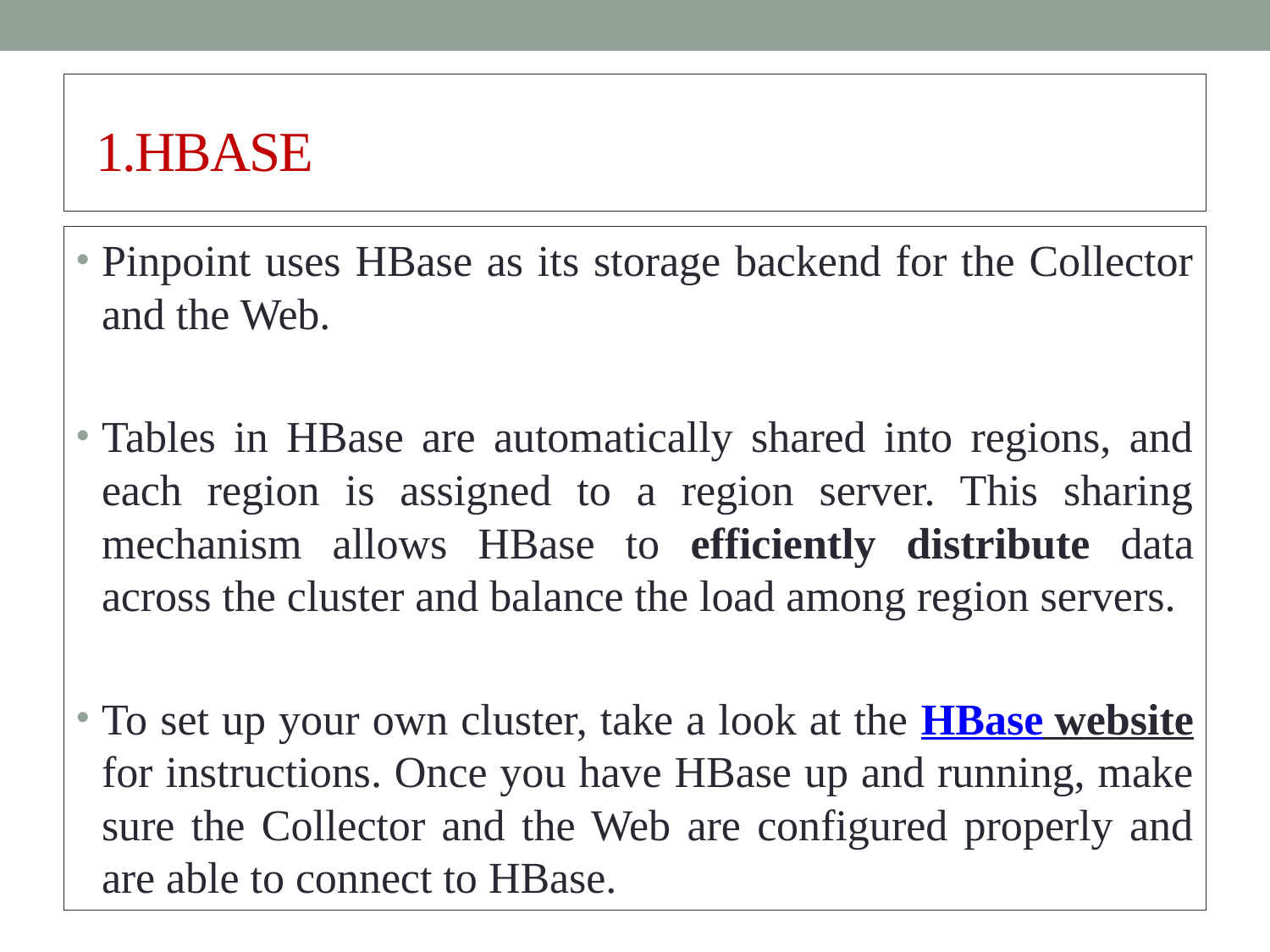

# 1.HBASE
Pinpoint uses HBase as its storage backend for the Collector and the Web.

Tables in HBase are automatically shared into regions, and each region is assigned to a region server. This sharing mechanism allows HBase to efficiently distribute data across the cluster and balance the load among region servers.

To set up your own cluster, take a look at the HBase website for instructions. Once you have HBase up and running, make sure the Collector and the Web are configured properly and are able to connect to HBase.